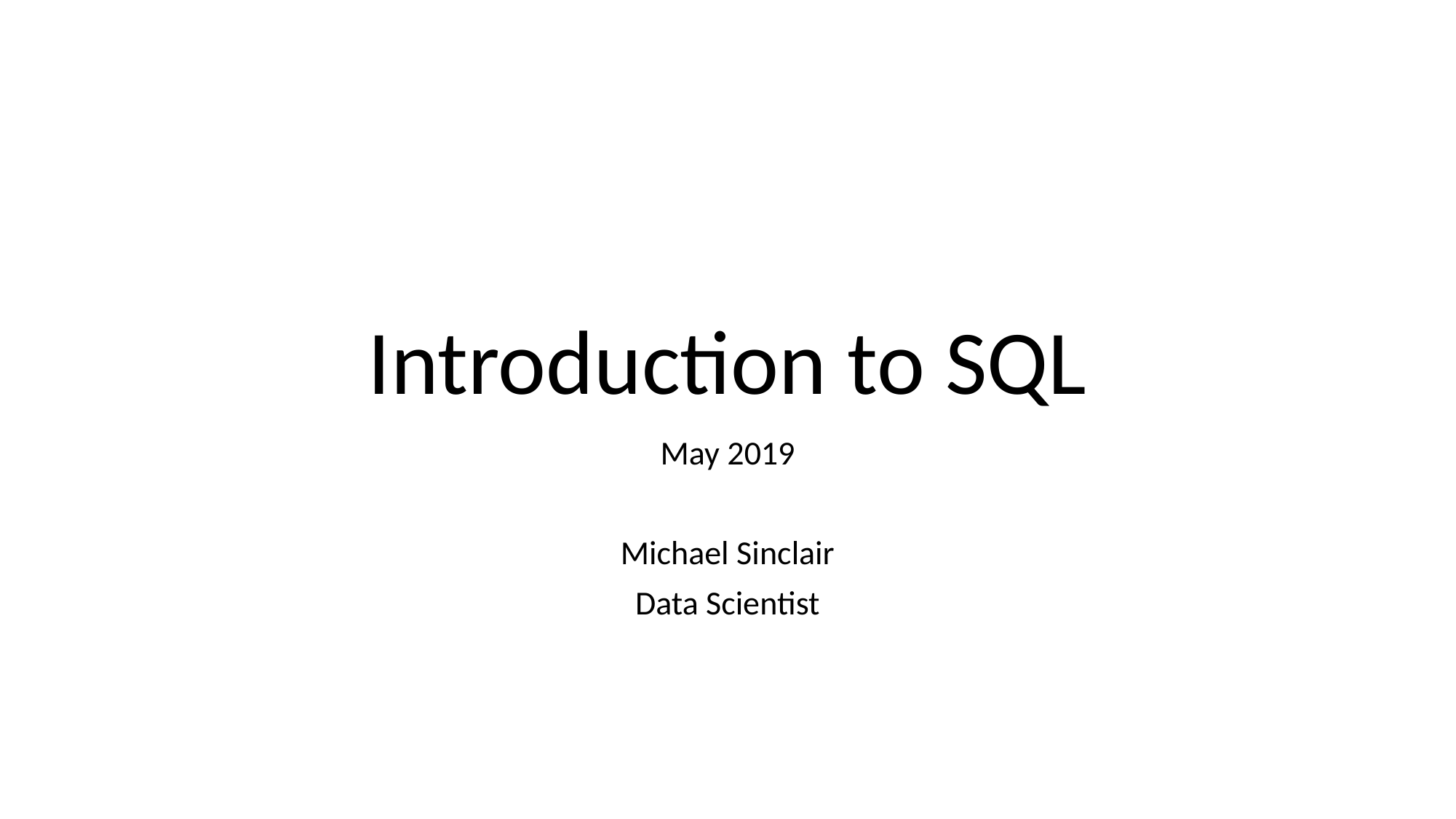

# Introduction to SQL
May 2019

Michael Sinclair
Data Scientist